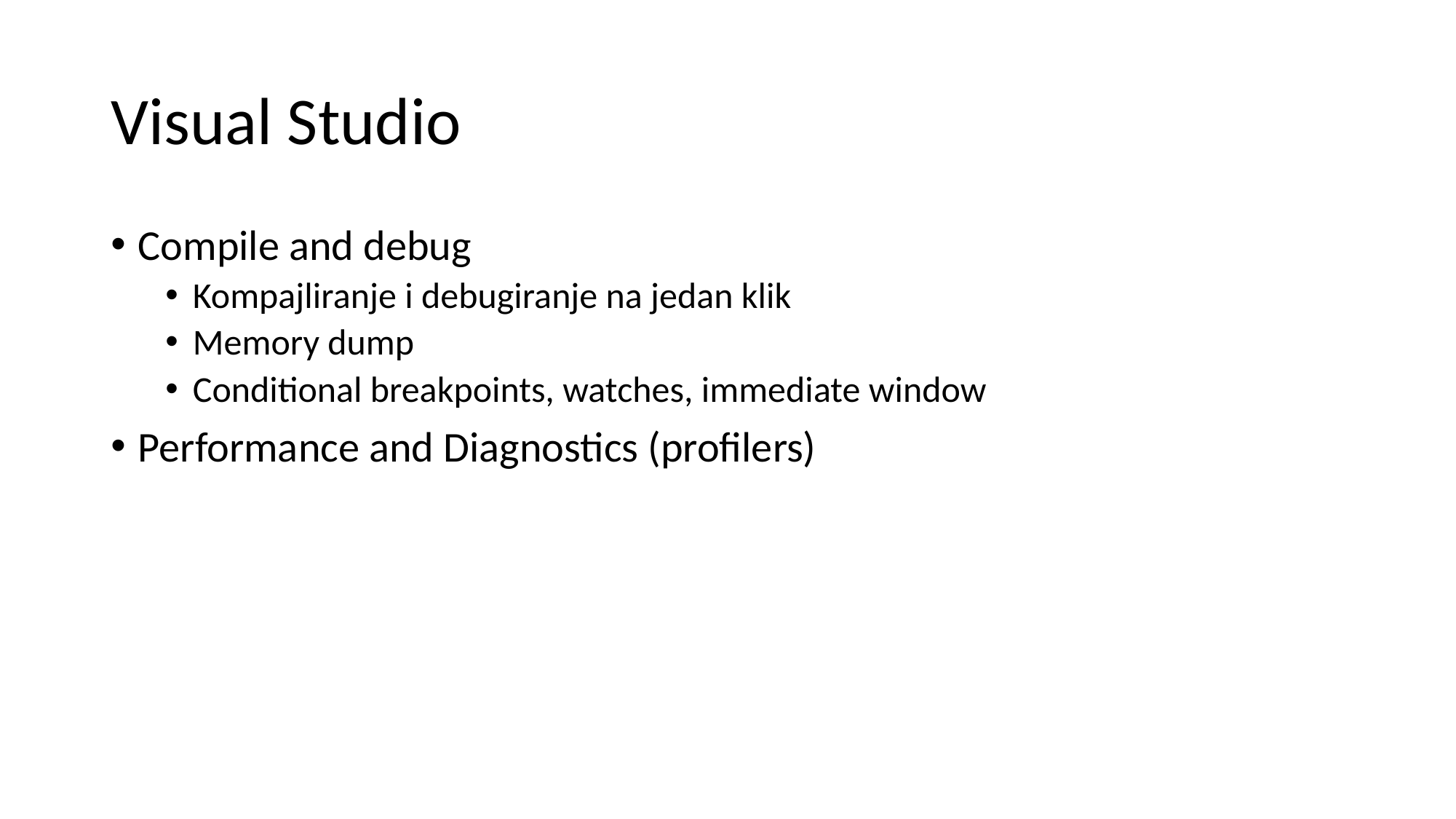

# Visual Studio
Compile and debug
Kompajliranje i debugiranje na jedan klik
Memory dump
Conditional breakpoints, watches, immediate window
Performance and Diagnostics (profilers)